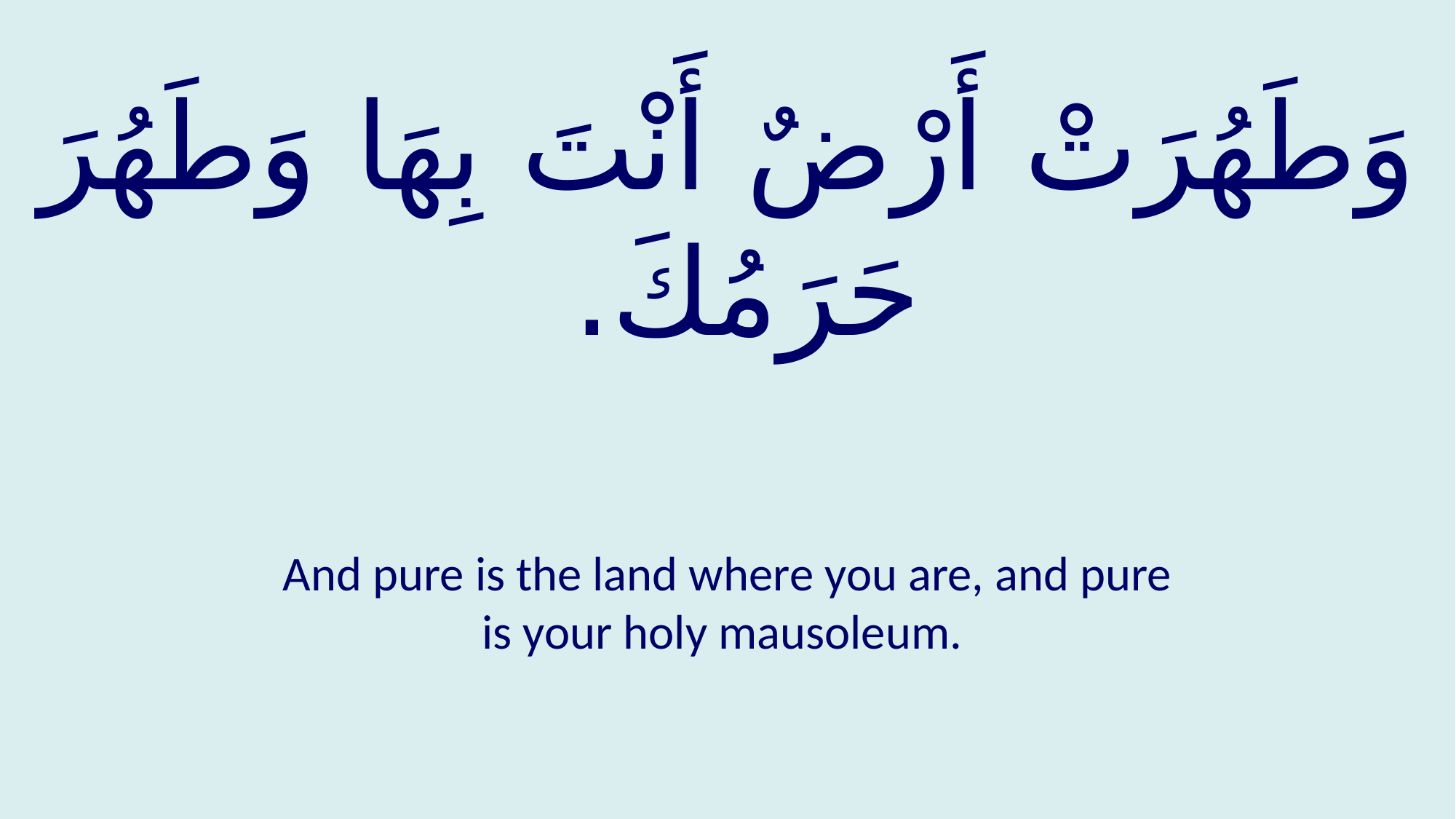

# وَطَهُرَتْ أَرْضٌ أَنْتَ بِهَا وَطَهُرَ حَرَمُكَ.
And pure is the land where you are, and pure is your holy mausoleum.